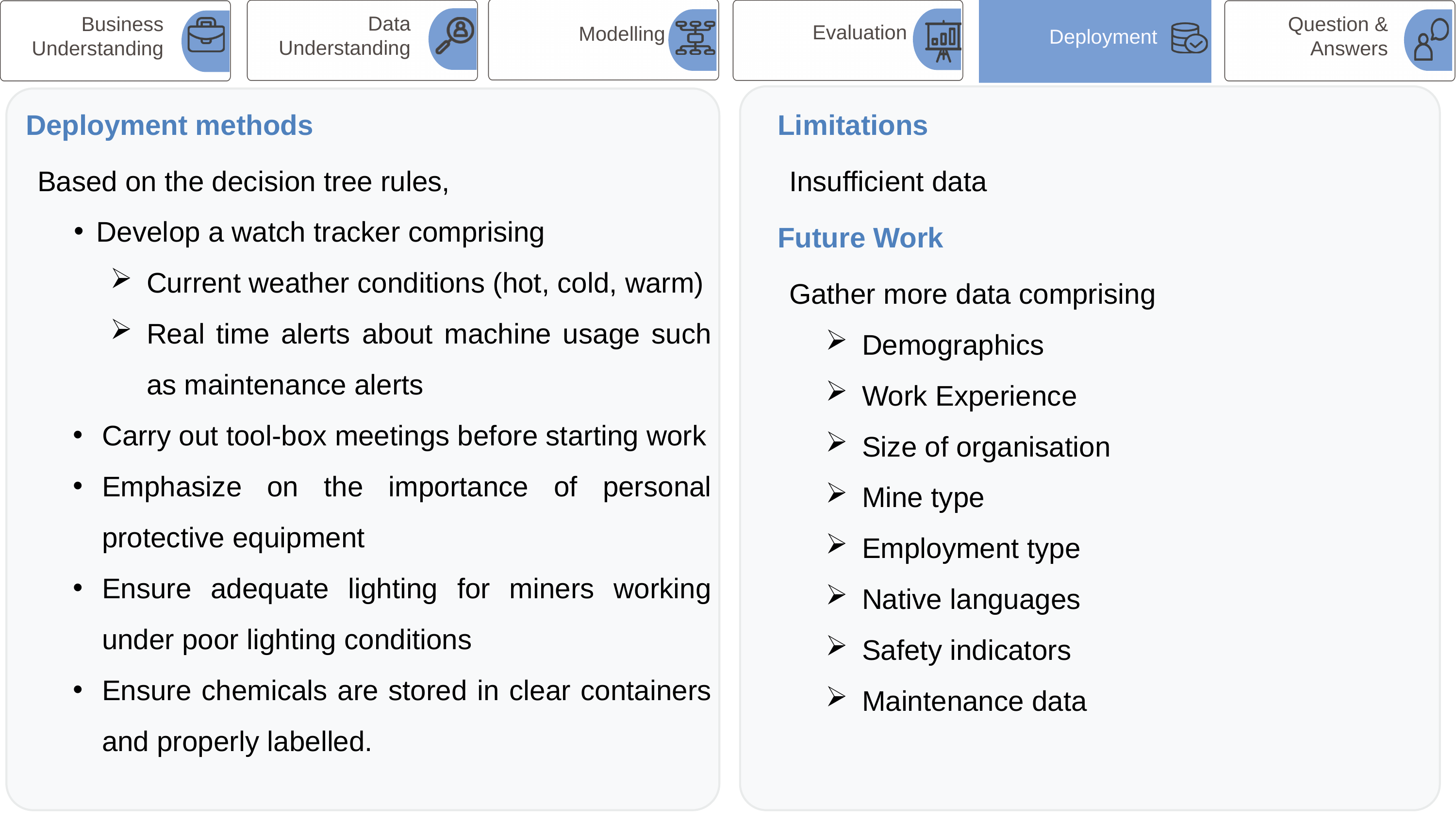

Data
Understanding
Business Understanding
Question & Answers

Evaluation

Modelling

Deployment
Deployment methods

Limitations

Based on the decision tree rules,
Develop a watch tracker comprising
Current weather conditions (hot, cold, warm)
Real time alerts about machine usage such as maintenance alerts
Carry out tool-box meetings before starting work
Emphasize on the importance of personal protective equipment
Ensure adequate lighting for miners working under poor lighting conditions
Ensure chemicals are stored in clear containers and properly labelled.
Insufficient data
Future Work
Gather more data comprising
Demographics
Work Experience
Size of organisation
Mine type
Employment type
Native languages
Safety indicators
Maintenance data